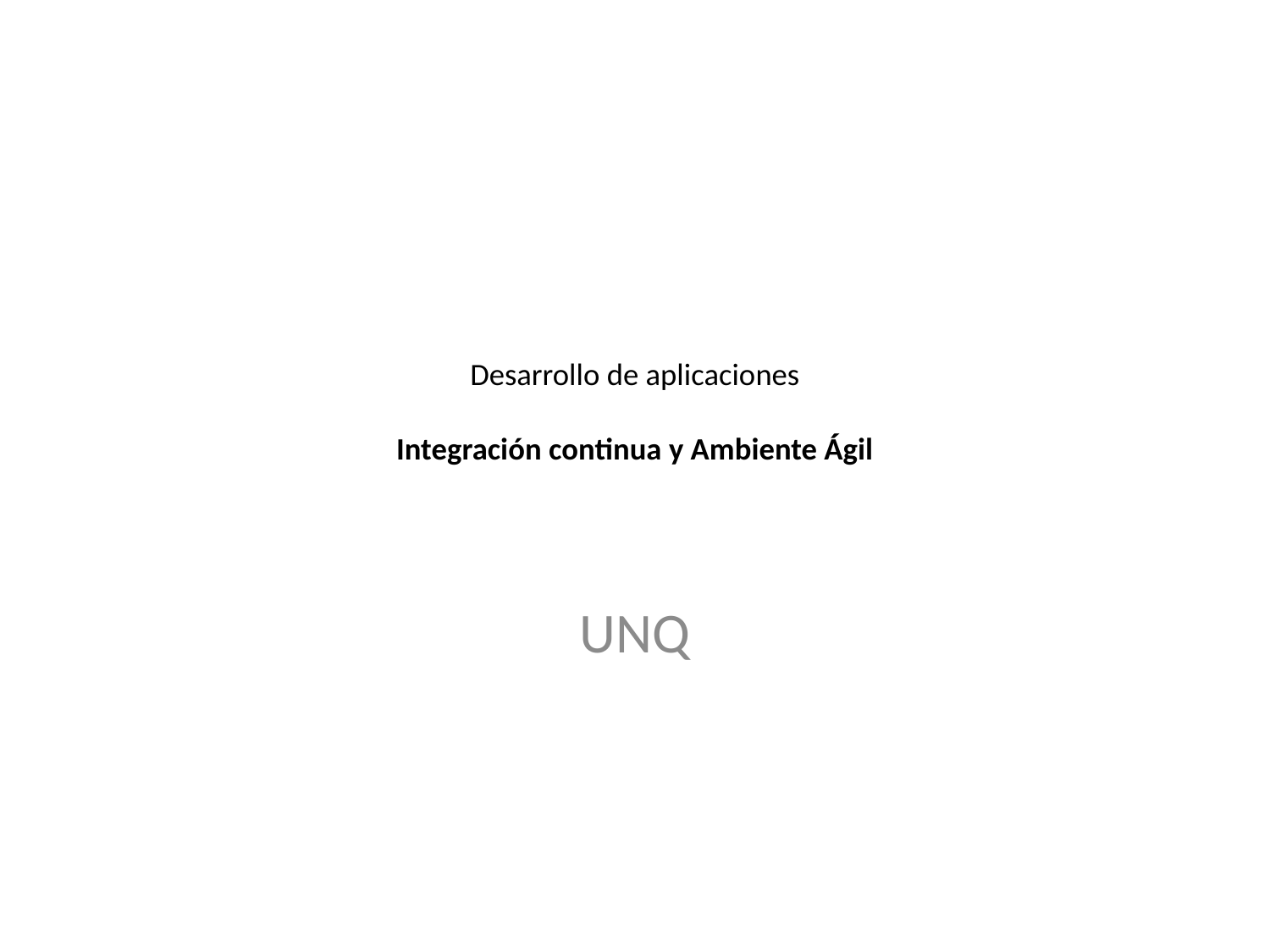

# Desarrollo de aplicaciones Integración continua y Ambiente Ágil
UNQ